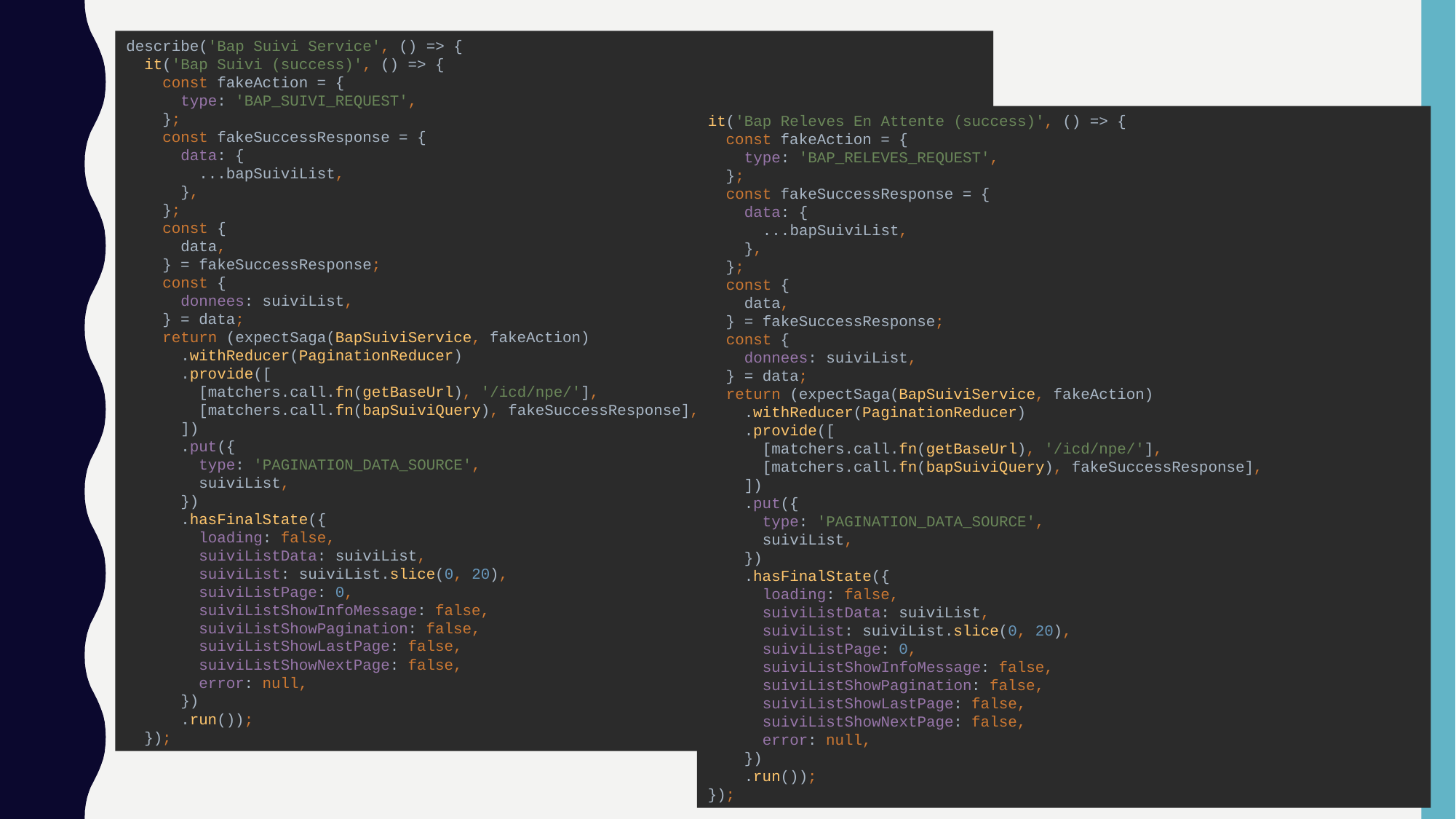

describe('Bap Suivi Service', () => {
  it('Bap Suivi (success)', () => {
    const fakeAction = {
      type: 'BAP_SUIVI_REQUEST',
    };
    const fakeSuccessResponse = {
      data: {
        ...bapSuiviList,
      },
    };
    const {
      data,
    } = fakeSuccessResponse;
    const {
      donnees: suiviList,
    } = data;
    return (expectSaga(BapSuiviService, fakeAction)
      .withReducer(PaginationReducer)
      .provide([
        [matchers.call.fn(getBaseUrl), '/icd/npe/'],
        [matchers.call.fn(bapSuiviQuery), fakeSuccessResponse],
      ])
      .put({
        type: 'PAGINATION_DATA_SOURCE',
        suiviList,
      })
      .hasFinalState({
        loading: false,
        suiviListData: suiviList,
        suiviList: suiviList.slice(0, 20),
        suiviListPage: 0,
        suiviListShowInfoMessage: false,
        suiviListShowPagination: false,
        suiviListShowLastPage: false,
        suiviListShowNextPage: false,
        error: null,
      })
      .run());
  });
it('Bap Releves En Attente (success)', () => {
  const fakeAction = {
    type: 'BAP_RELEVES_REQUEST',
  };
  const fakeSuccessResponse = {
    data: {
      ...bapSuiviList,
    },
  };
  const {
    data,
  } = fakeSuccessResponse;
  const {
    donnees: suiviList,
  } = data;
  return (expectSaga(BapSuiviService, fakeAction)
    .withReducer(PaginationReducer)
    .provide([
      [matchers.call.fn(getBaseUrl), '/icd/npe/'],
      [matchers.call.fn(bapSuiviQuery), fakeSuccessResponse],
    ])
    .put({
      type: 'PAGINATION_DATA_SOURCE',
      suiviList,
    })
    .hasFinalState({
      loading: false,
      suiviListData: suiviList,
      suiviList: suiviList.slice(0, 20),
      suiviListPage: 0,
      suiviListShowInfoMessage: false,
      suiviListShowPagination: false,
      suiviListShowLastPage: false,
      suiviListShowNextPage: false,
      error: null,
    })
    .run());
});